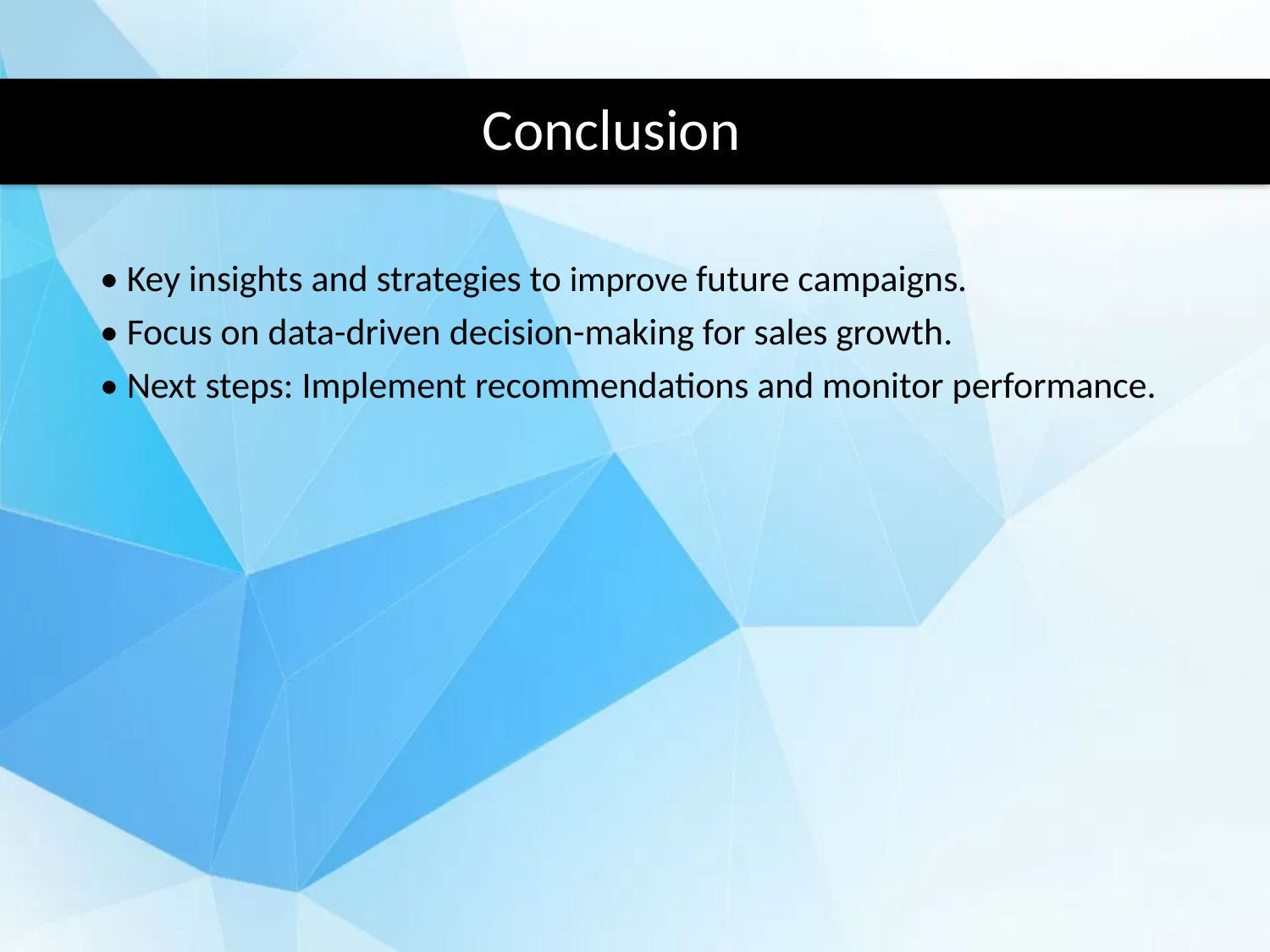

# Conclusion

• Key insights and strategies to improve future campaigns.
• Focus on data-driven decision-making for sales growth.
• Next steps: Implement recommendations and monitor performance.